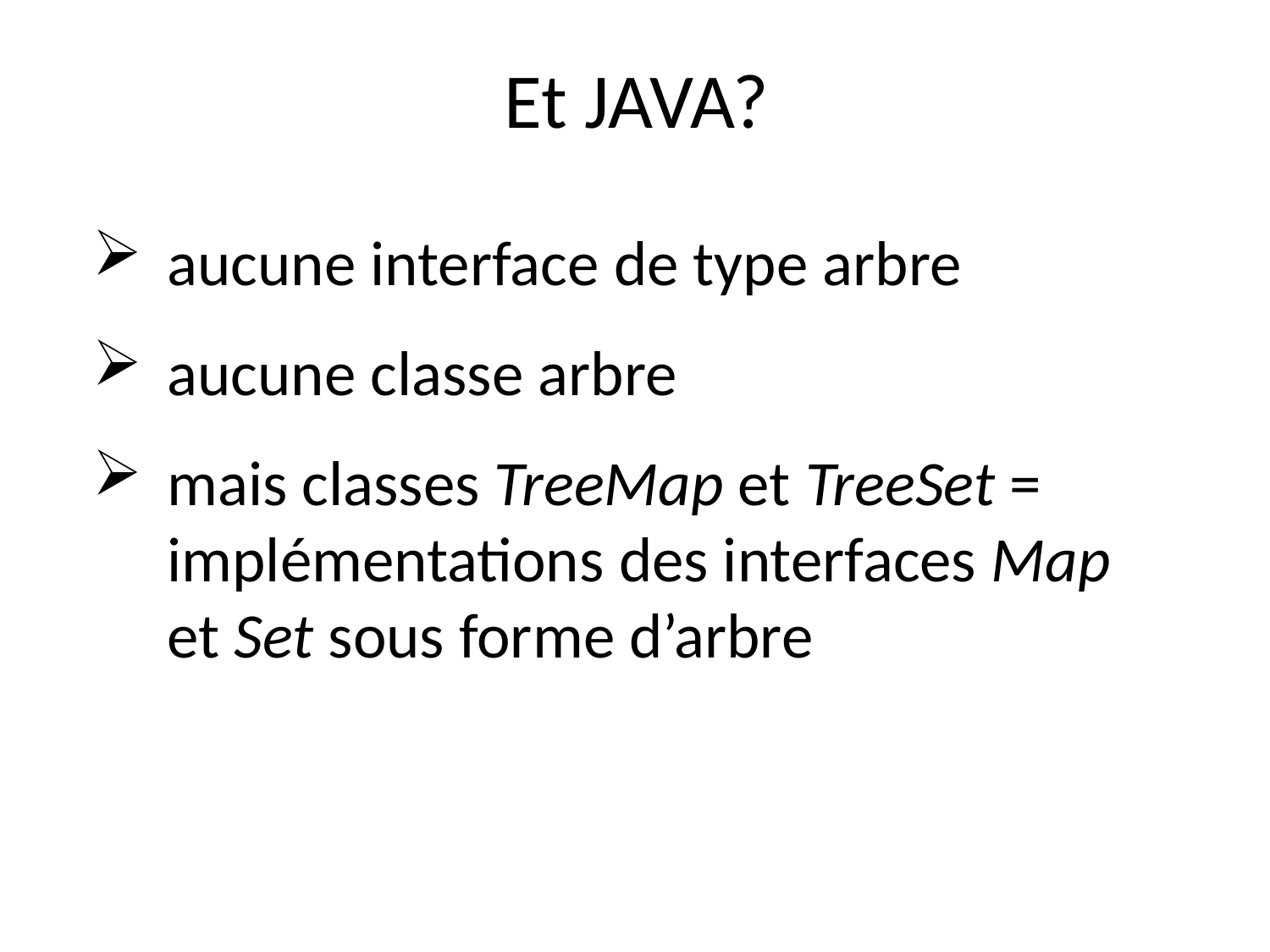

# Et JAVA?
aucune interface de type arbre
aucune classe arbre
mais classes TreeMap et TreeSet = implémentations des interfaces Map
et Set sous forme d’arbre